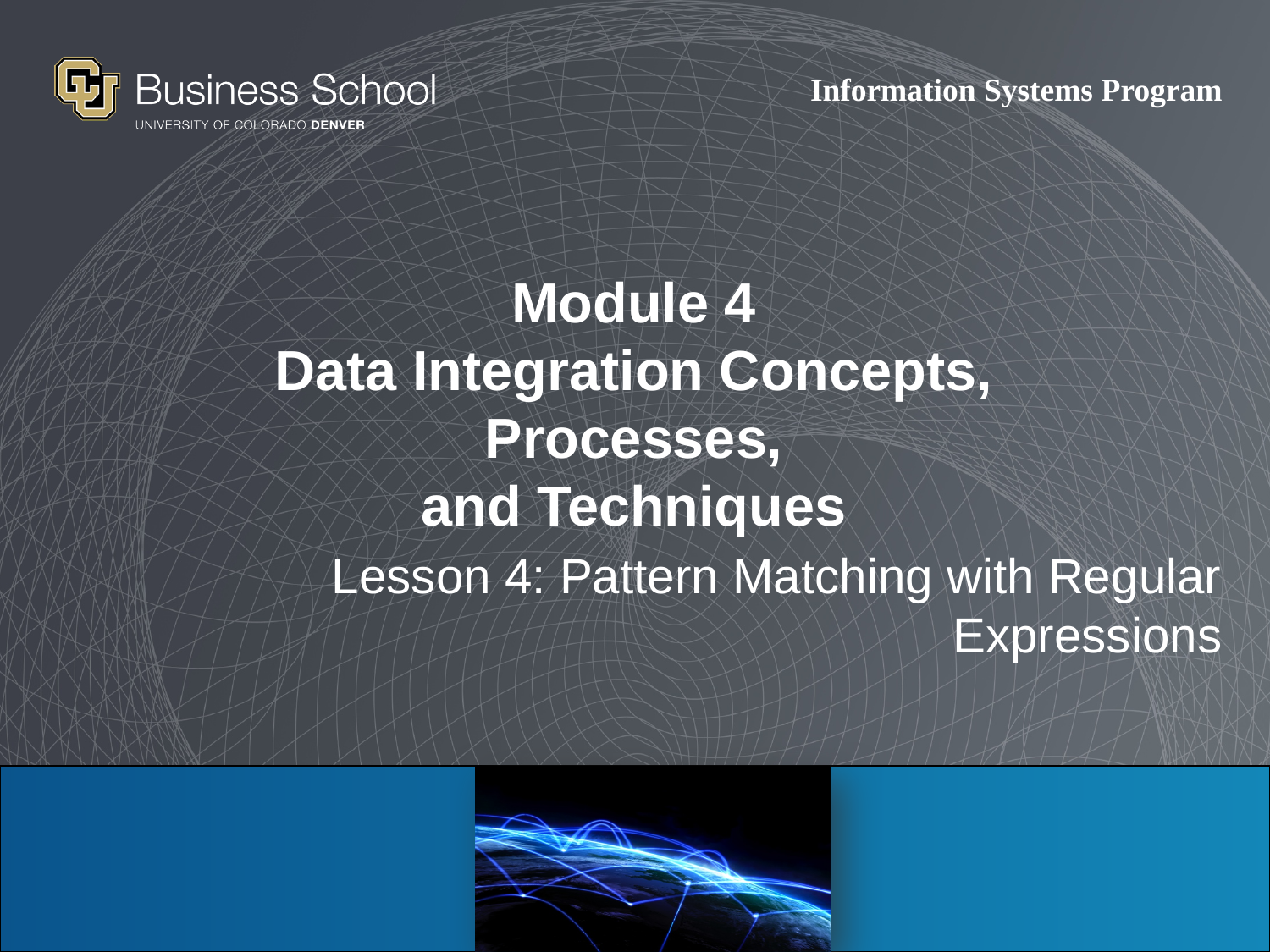

# Module 4 Data Integration Concepts, Processes, and Techniques
Lesson 4: Pattern Matching with Regular Expressions